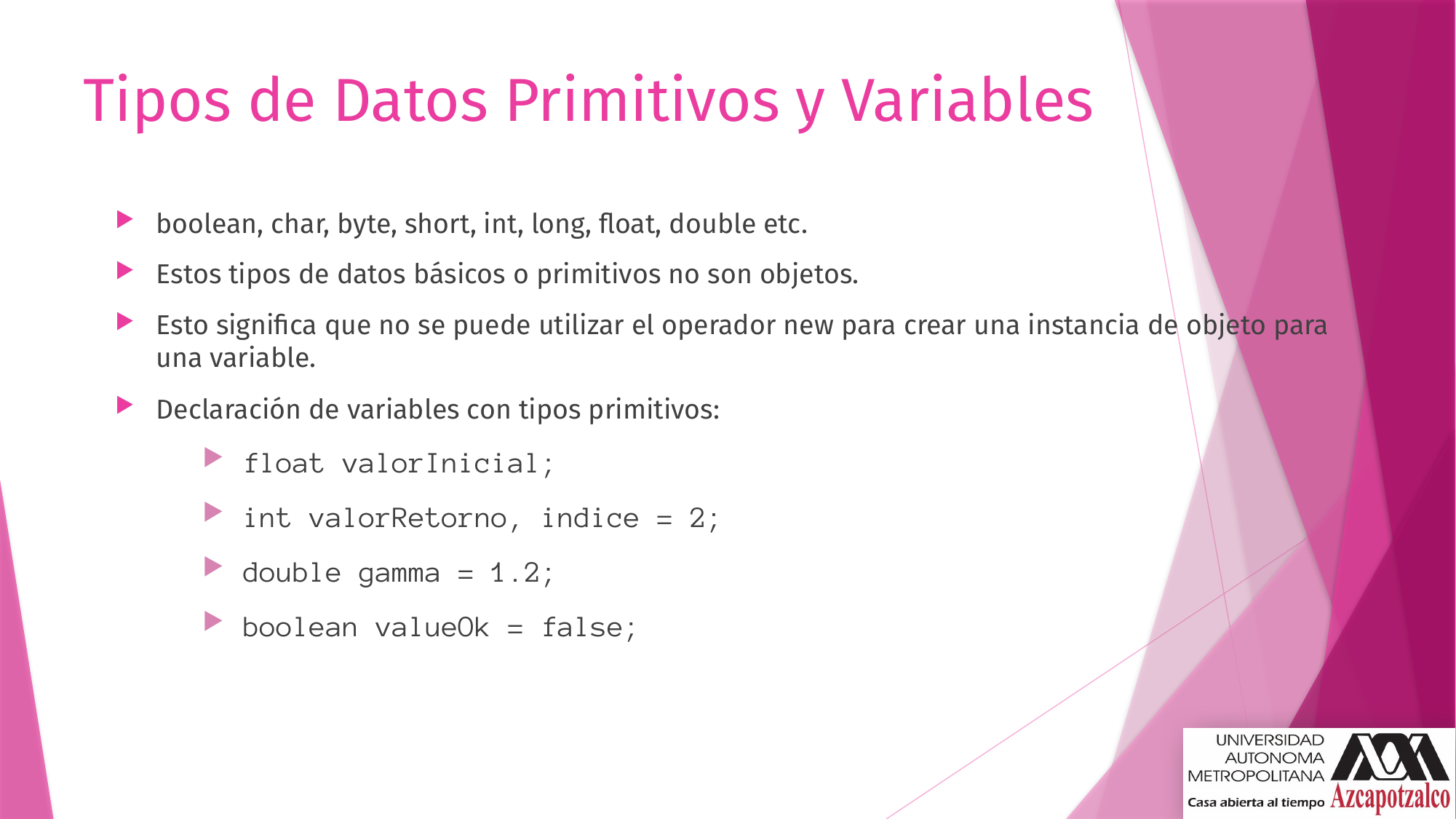

# Tipos de Datos Primitivos y Variables
boolean, char, byte, short, int, long, float, double etc.
Estos tipos de datos básicos o primitivos no son objetos.
Esto significa que no se puede utilizar el operador new para crear una instancia de objeto para una variable.
Declaración de variables con tipos primitivos:
float valorInicial;
int valorRetorno, indice = 2;
double gamma = 1.2;
boolean valueOk = false;
16